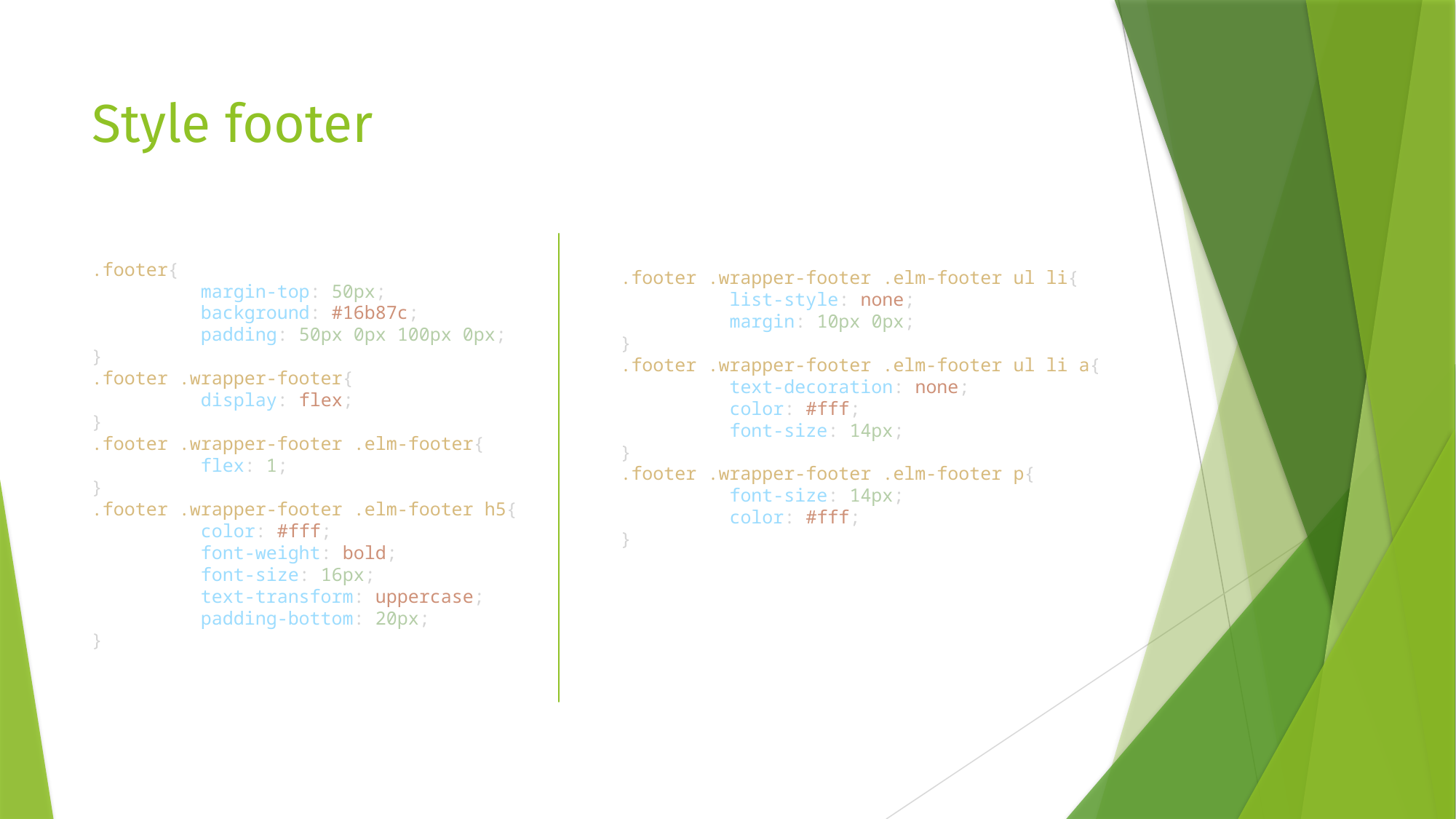

# Style footer
.footer{
	margin-top: 50px;
	background: #16b87c;
	padding: 50px 0px 100px 0px;
}
.footer .wrapper-footer{
	display: flex;
}
.footer .wrapper-footer .elm-footer{
	flex: 1;
}
.footer .wrapper-footer .elm-footer h5{
	color: #fff;
	font-weight: bold;
	font-size: 16px;
	text-transform: uppercase;
	padding-bottom: 20px;
}
.footer .wrapper-footer .elm-footer ul li{
	list-style: none;
	margin: 10px 0px;
}
.footer .wrapper-footer .elm-footer ul li a{
	text-decoration: none;
	color: #fff;
	font-size: 14px;
}
.footer .wrapper-footer .elm-footer p{
	font-size: 14px;
	color: #fff;
}